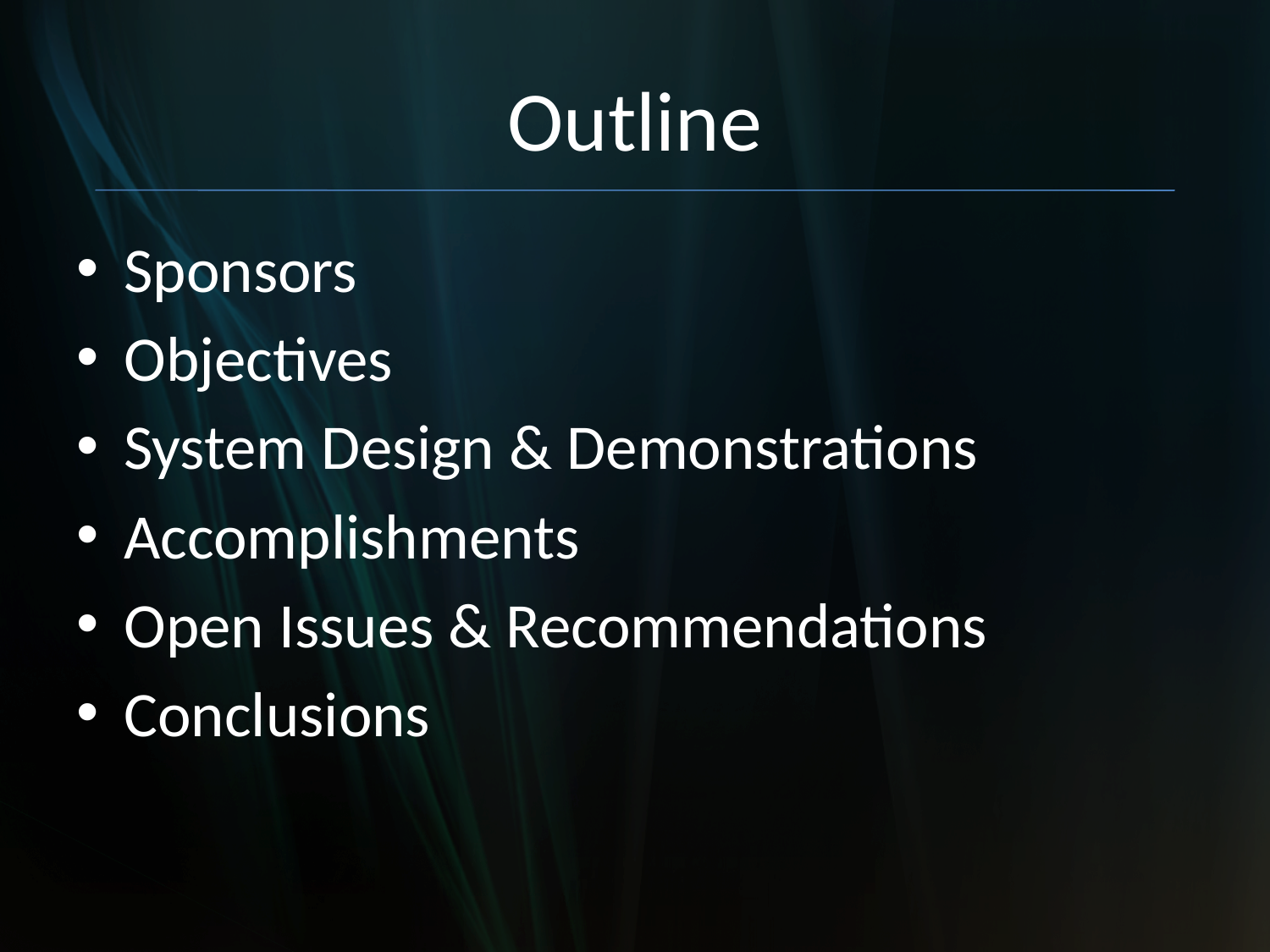

# Outline
Sponsors
Objectives
System Design & Demonstrations
Accomplishments
Open Issues & Recommendations
Conclusions